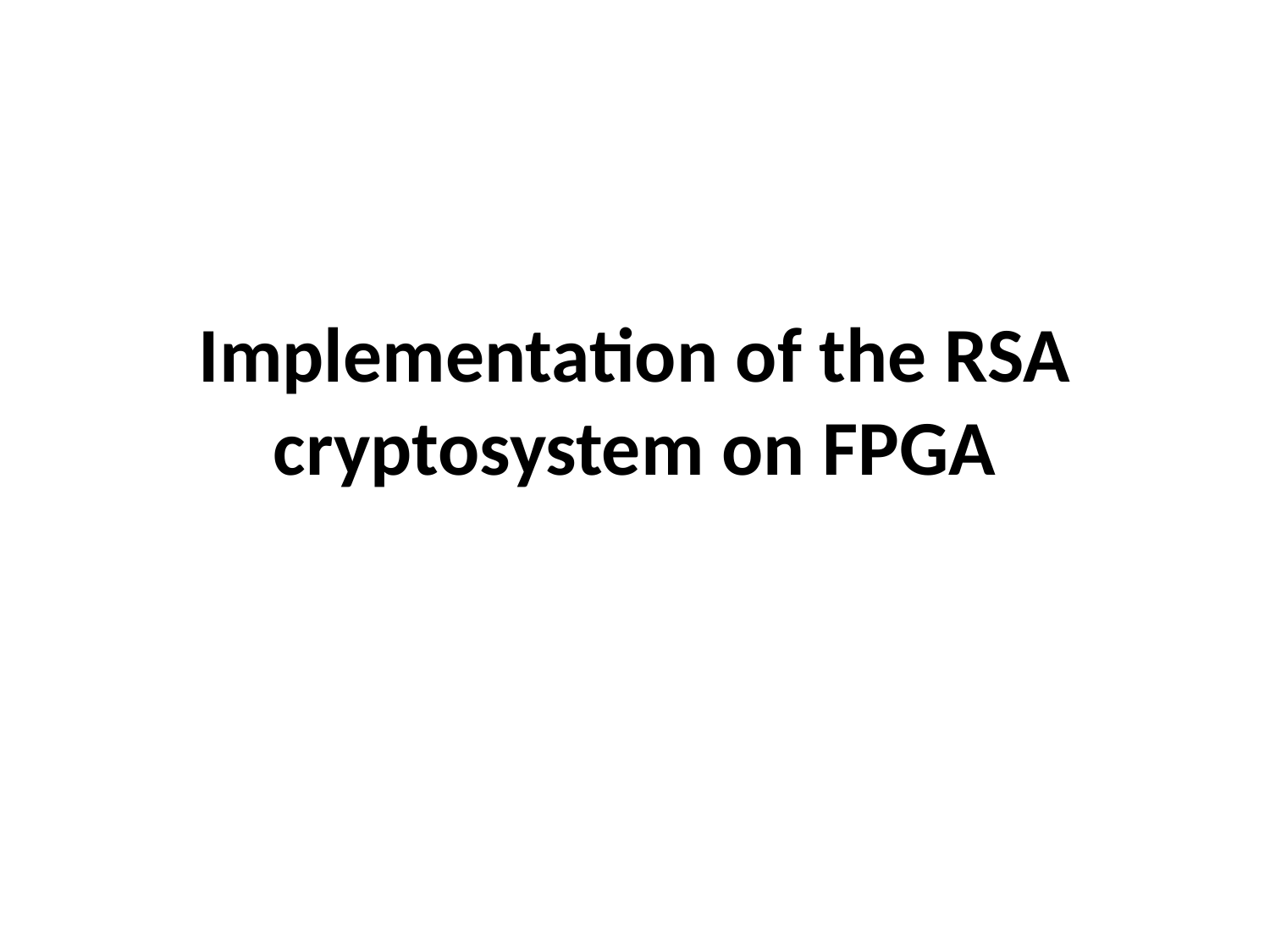

# Implementation of the RSA cryptosystem on FPGA